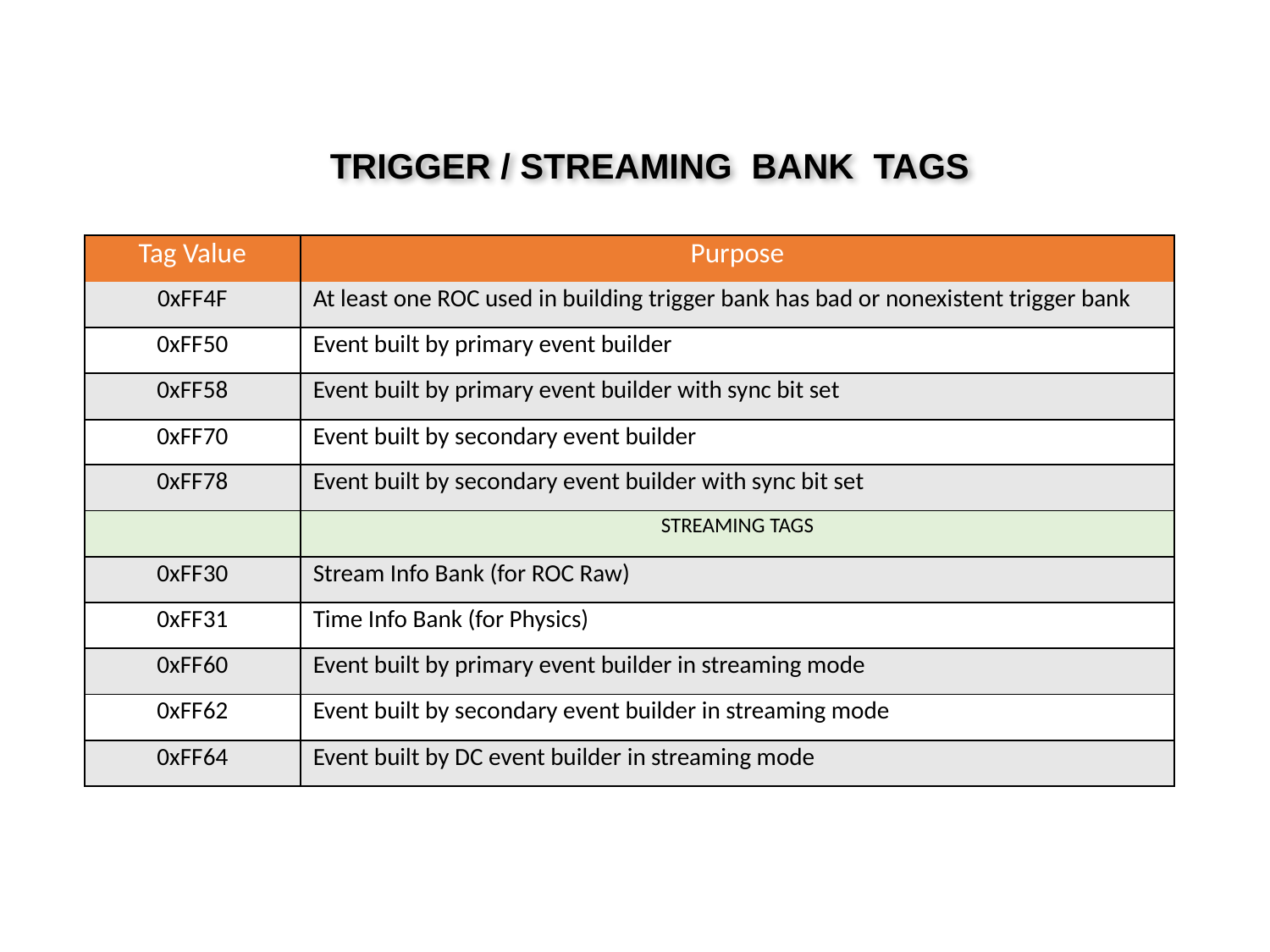

TRIGGER / STREAMING  BANK  TAGS
| Tag Value | Purpose |
| --- | --- |
| 0xFF4F | At least one ROC used in building trigger bank has bad or nonexistent trigger bank |
| 0xFF50 | Event built by primary event builder |
| 0xFF58 | Event built by primary event builder with sync bit set |
| 0xFF70 | Event built by secondary event builder |
| 0xFF78 | Event built by secondary event builder with sync bit set |
|  | STREAMING TAGS |
| 0xFF30 | Stream Info Bank (for ROC Raw) |
| 0xFF31 | Time Info Bank (for Physics) |
| 0xFF60 | Event built by primary event builder in streaming mode |
| 0xFF62 | Event built by secondary event builder in streaming mode |
| 0xFF64 | Event built by DC event builder in streaming mode |